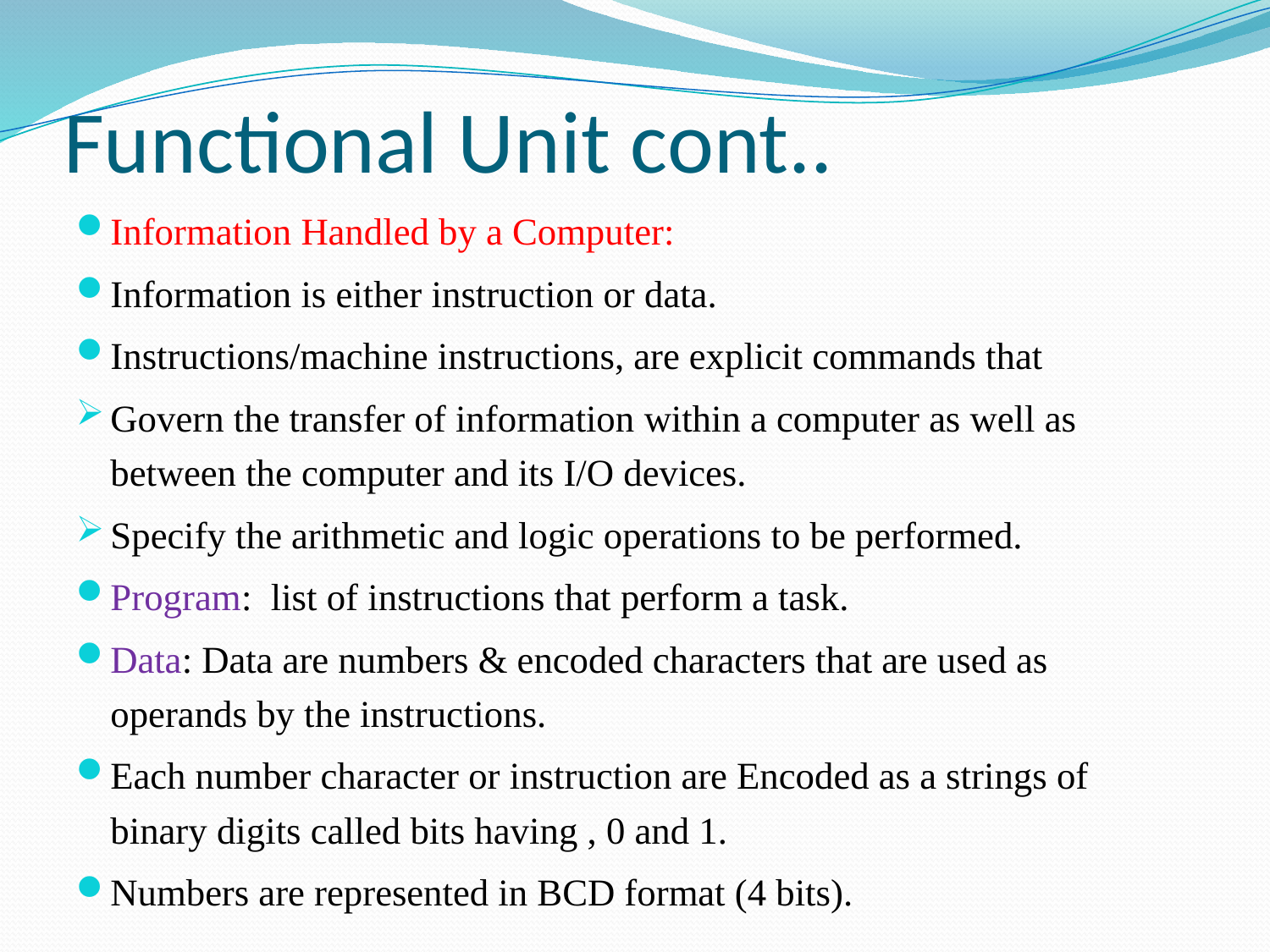

# Functional Unit cont..
Information Handled by a Computer:
Information is either instruction or data.
Instructions/machine instructions, are explicit commands that
Govern the transfer of information within a computer as well as between the computer and its I/O devices.
Specify the arithmetic and logic operations to be performed.
Program:  list of instructions that perform a task.
Data: Data are numbers & encoded characters that are used as operands by the instructions.
Each number character or instruction are Encoded as a strings of binary digits called bits having , 0 and 1.
Numbers are represented in BCD format (4 bits).